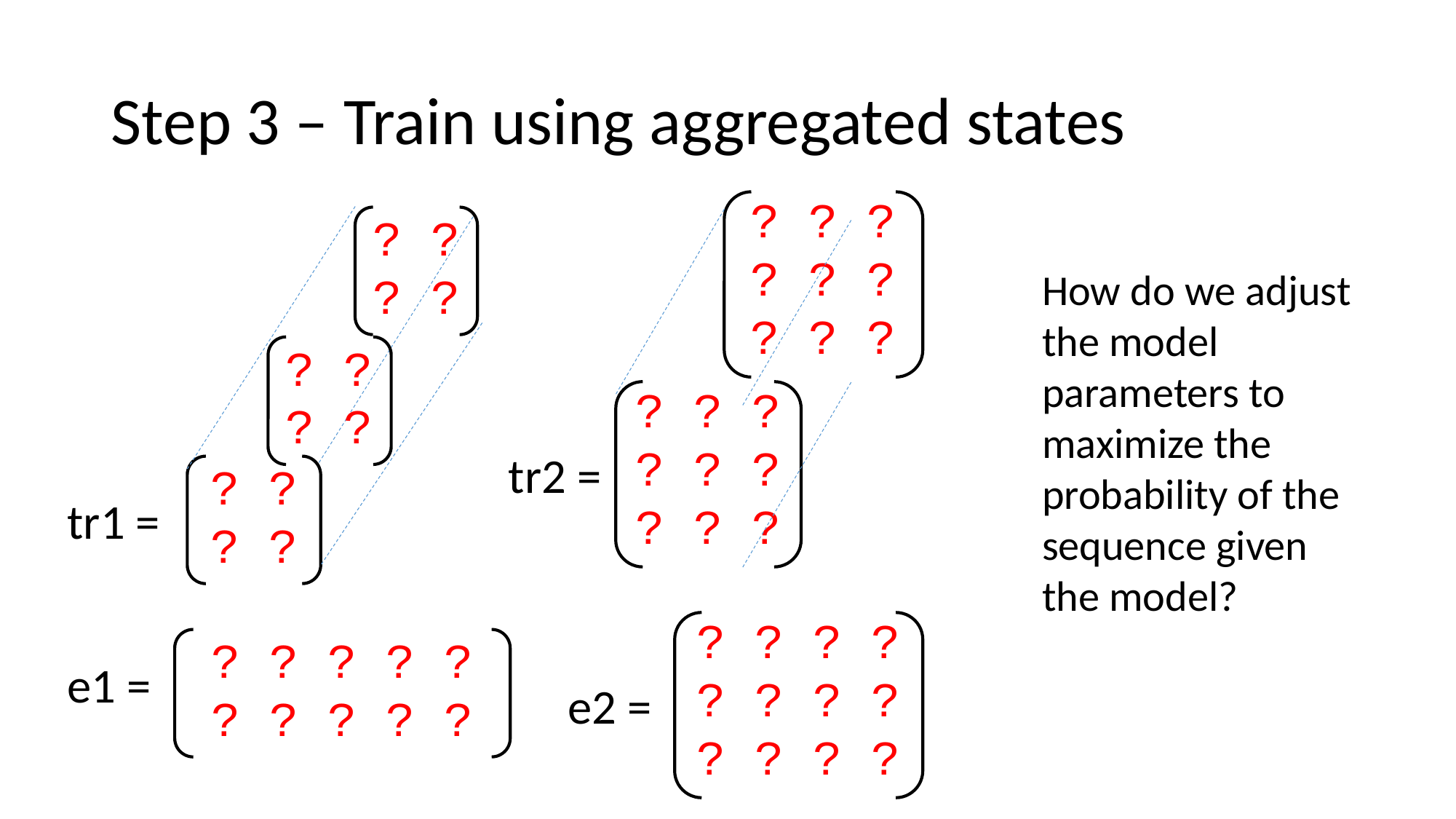

# Step 3 – Train using aggregated states
? ? ?
? ? ?
? ? ?
? ?
? ?
How do we adjust the model parameters to maximize the probability of the sequence given the model?

? ?
? ?
? ? ?
? ? ?
? ? ?
tr2 =
? ?
? ?
tr1 =
? ? ? ?
? ? ? ?
? ? ? ?
? ? ? ? ?
? ? ? ? ?
e1 =
e2 =